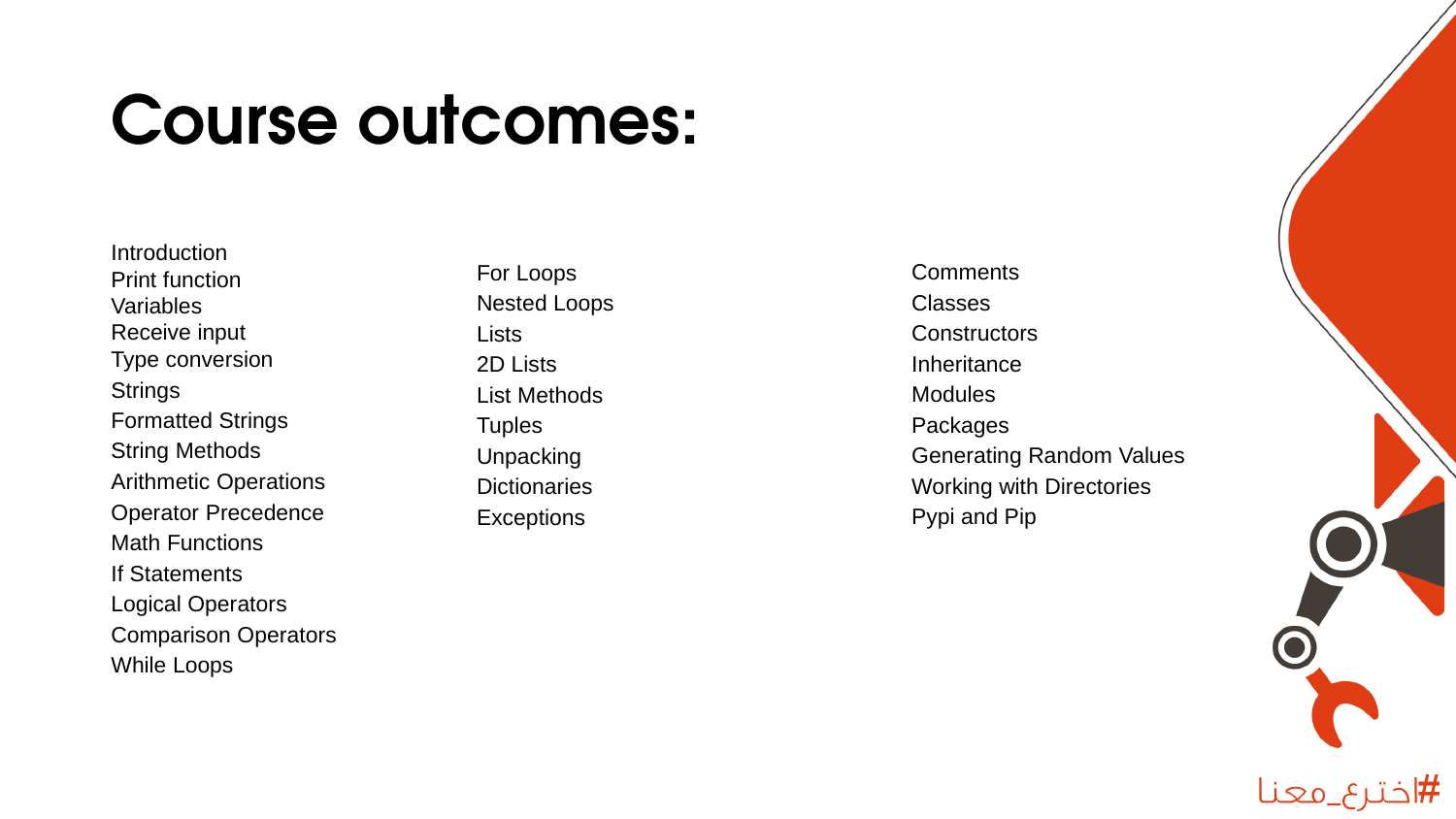

# Course outcomes:
Introduction
Print function
Variables
Receive input
Type conversion
Strings
Formatted Strings
String Methods
Arithmetic Operations
Operator Precedence
Math Functions
If Statements
Logical Operators
Comparison Operators
While Loops

Comments
Classes
Constructors
Inheritance
Modules
Packages
Generating Random Values
Working with Directories
Pypi and Pip
For Loops
Nested Loops
Lists
2D Lists
List Methods
Tuples
Unpacking
Dictionaries
Exceptions